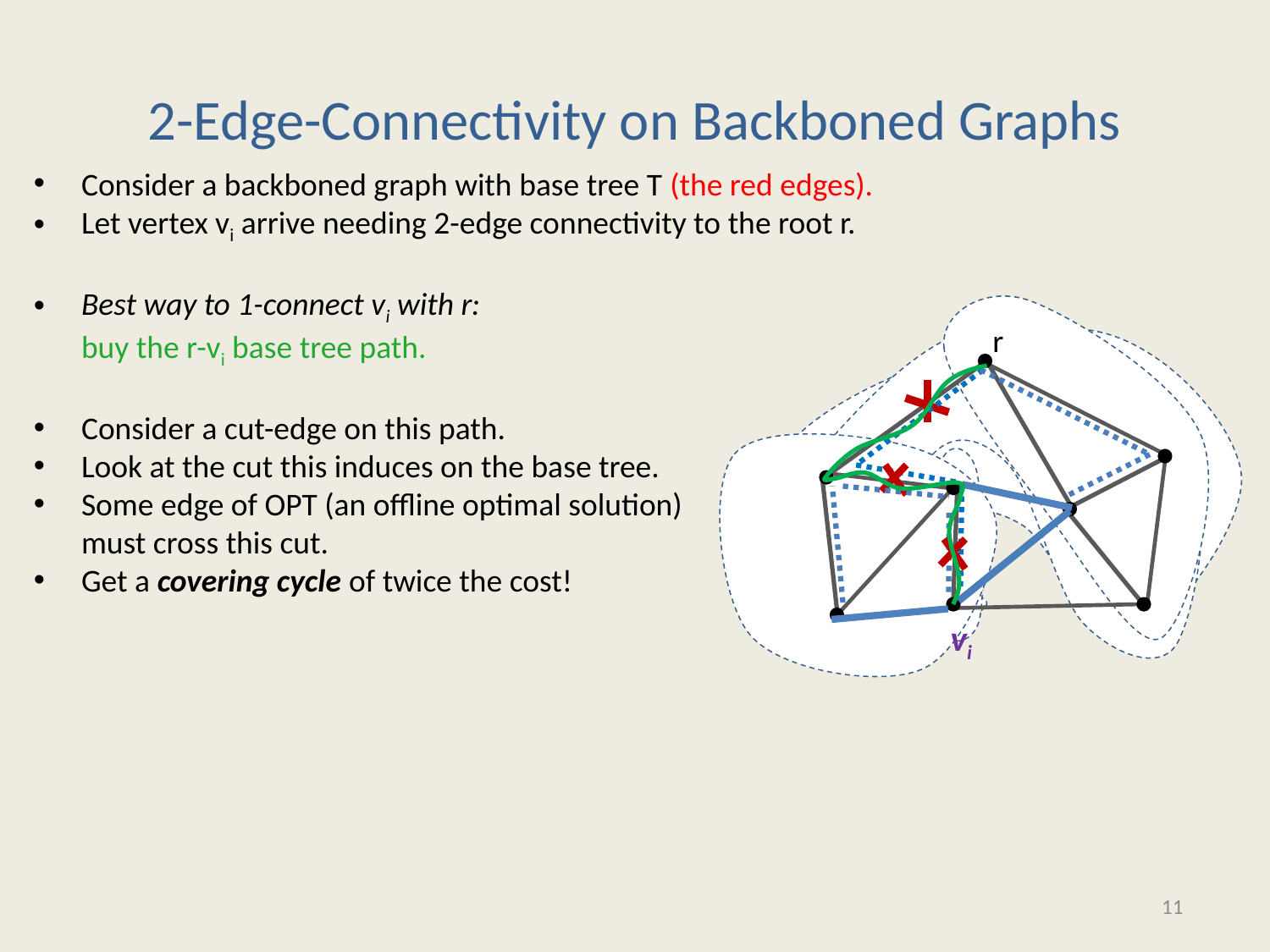

# 2-Edge-Connectivity on Backboned Graphs
Consider a backboned graph with base tree T (the red edges).
Let vertex vi arrive needing 2-edge connectivity to the root r.

Best way to 1-connect vi with r:
	buy the r-vi base tree path.

Consider a cut-edge on this path.
Look at the cut this induces on the base tree.
Some edge of OPT (an offline optimal solution)
	must cross this cut.
Get a covering cycle of twice the cost!

r

vi
11